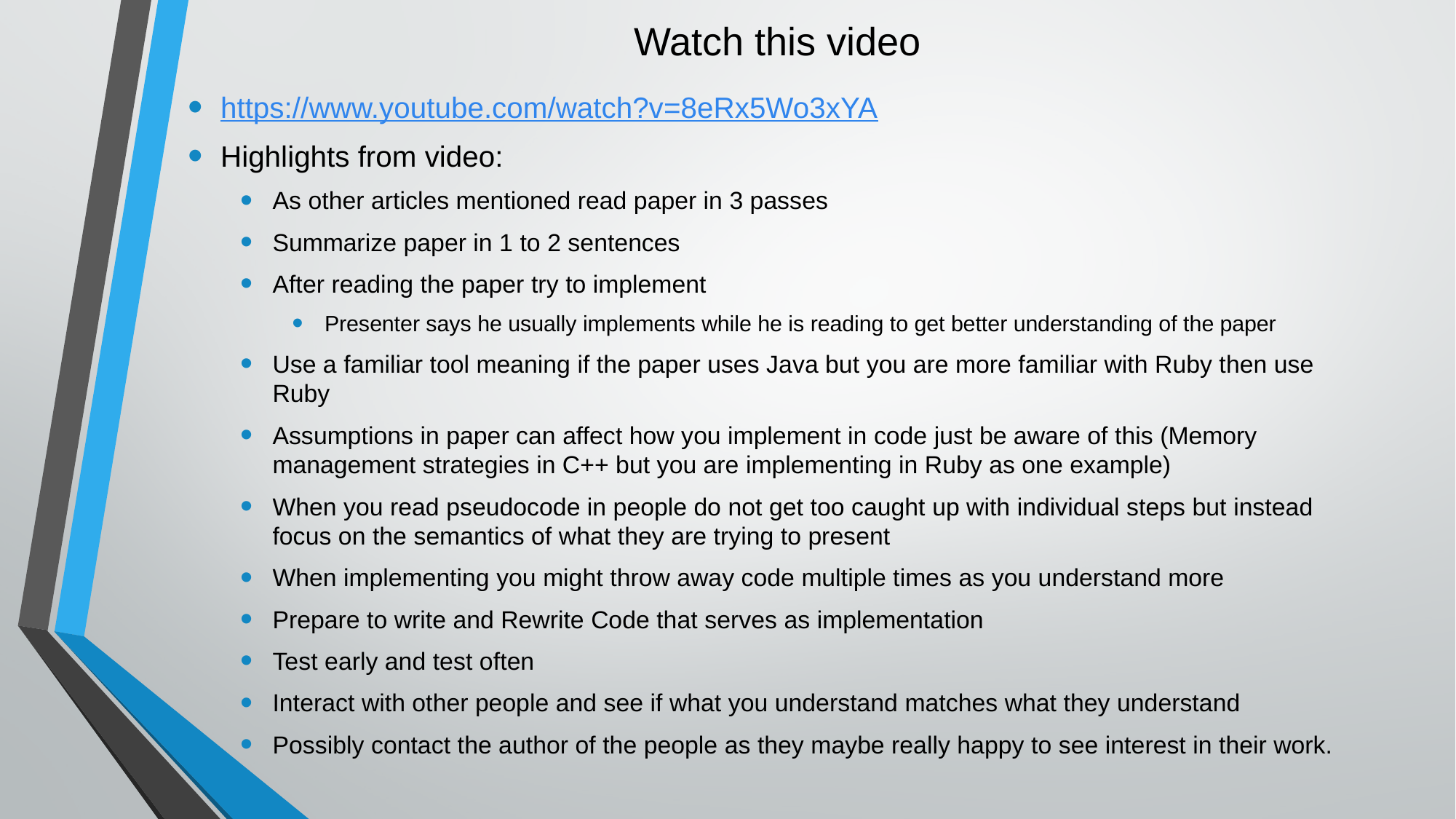

# Watch this video
https://www.youtube.com/watch?v=8eRx5Wo3xYA
Highlights from video:
As other articles mentioned read paper in 3 passes
Summarize paper in 1 to 2 sentences
After reading the paper try to implement
Presenter says he usually implements while he is reading to get better understanding of the paper
Use a familiar tool meaning if the paper uses Java but you are more familiar with Ruby then use Ruby
Assumptions in paper can affect how you implement in code just be aware of this (Memory management strategies in C++ but you are implementing in Ruby as one example)
When you read pseudocode in people do not get too caught up with individual steps but instead focus on the semantics of what they are trying to present
When implementing you might throw away code multiple times as you understand more
Prepare to write and Rewrite Code that serves as implementation
Test early and test often
Interact with other people and see if what you understand matches what they understand
Possibly contact the author of the people as they maybe really happy to see interest in their work.